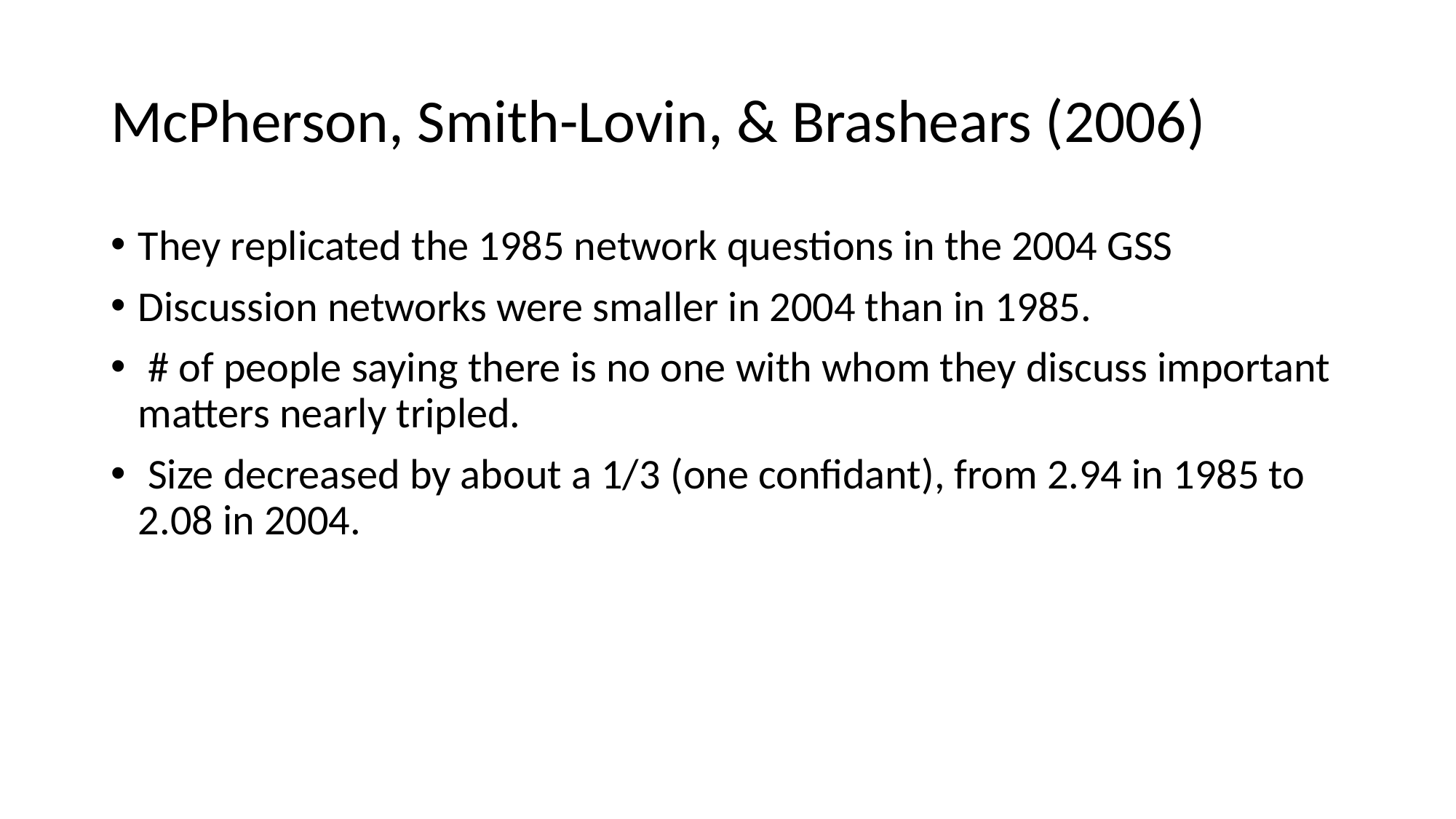

# McPherson, Smith-Lovin, & Brashears (2006)
They replicated the 1985 network questions in the 2004 GSS
Discussion networks were smaller in 2004 than in 1985.
 # of people saying there is no one with whom they discuss important matters nearly tripled.
 Size decreased by about a 1/3 (one confidant), from 2.94 in 1985 to 2.08 in 2004.